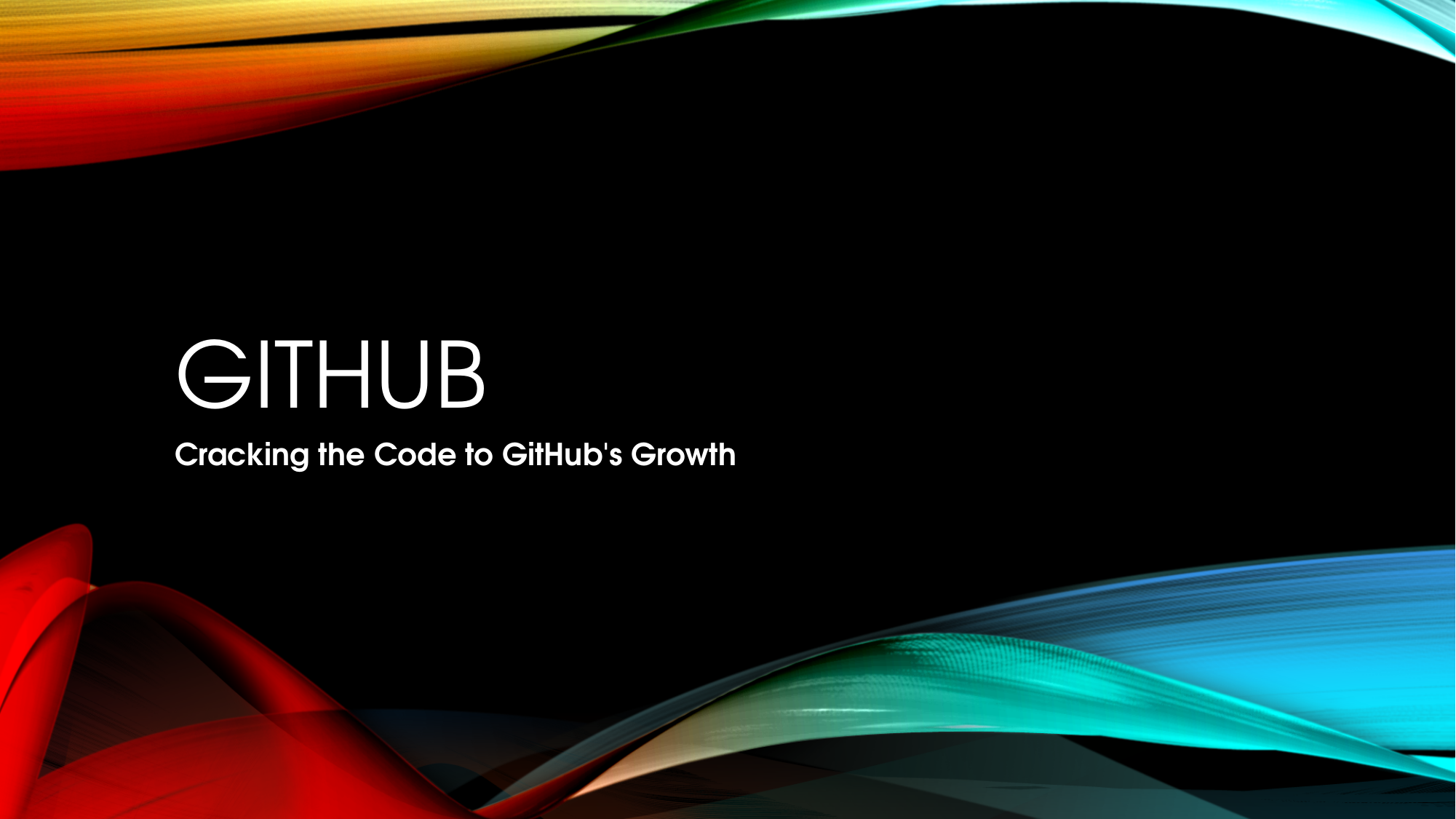

# GITHUB
Cracking the Code to GitHub's Growth